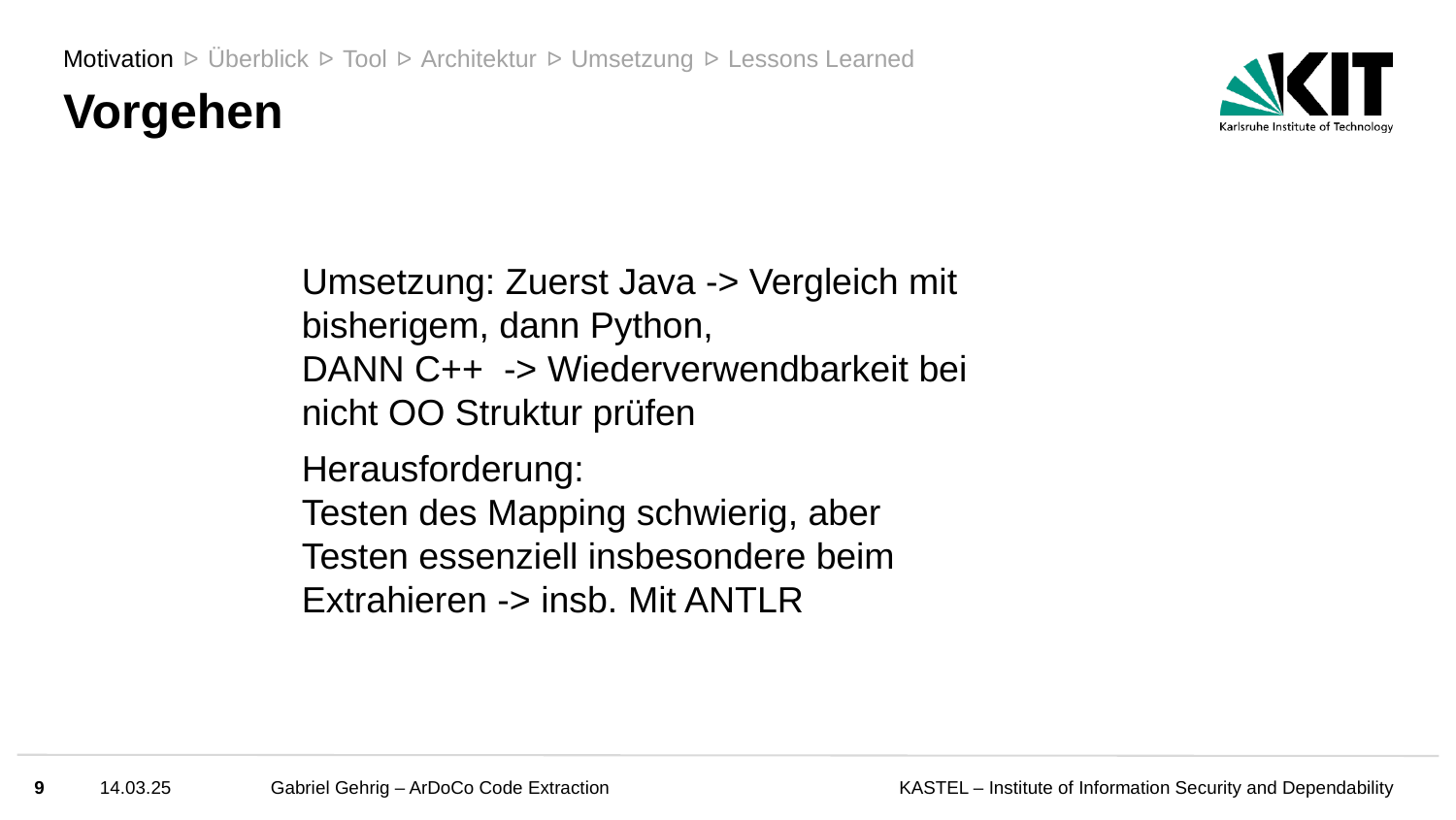

Motivation
Überblick
Tool
Architektur
Umsetzung
Lessons Learned
ᐅ
ᐅ
ᐅ
ᐅ
ᐅ
# Vorgehen
Umsetzung: Zuerst Java -> Vergleich mit bisherigem, dann Python,
DANN C++  -> Wiederverwendbarkeit bei nicht OO Struktur prüfen
Herausforderung:
Testen des Mapping schwierig, aber Testen essenziell insbesondere beim Extrahieren -> insb. Mit ANTLR

9
14.03.25